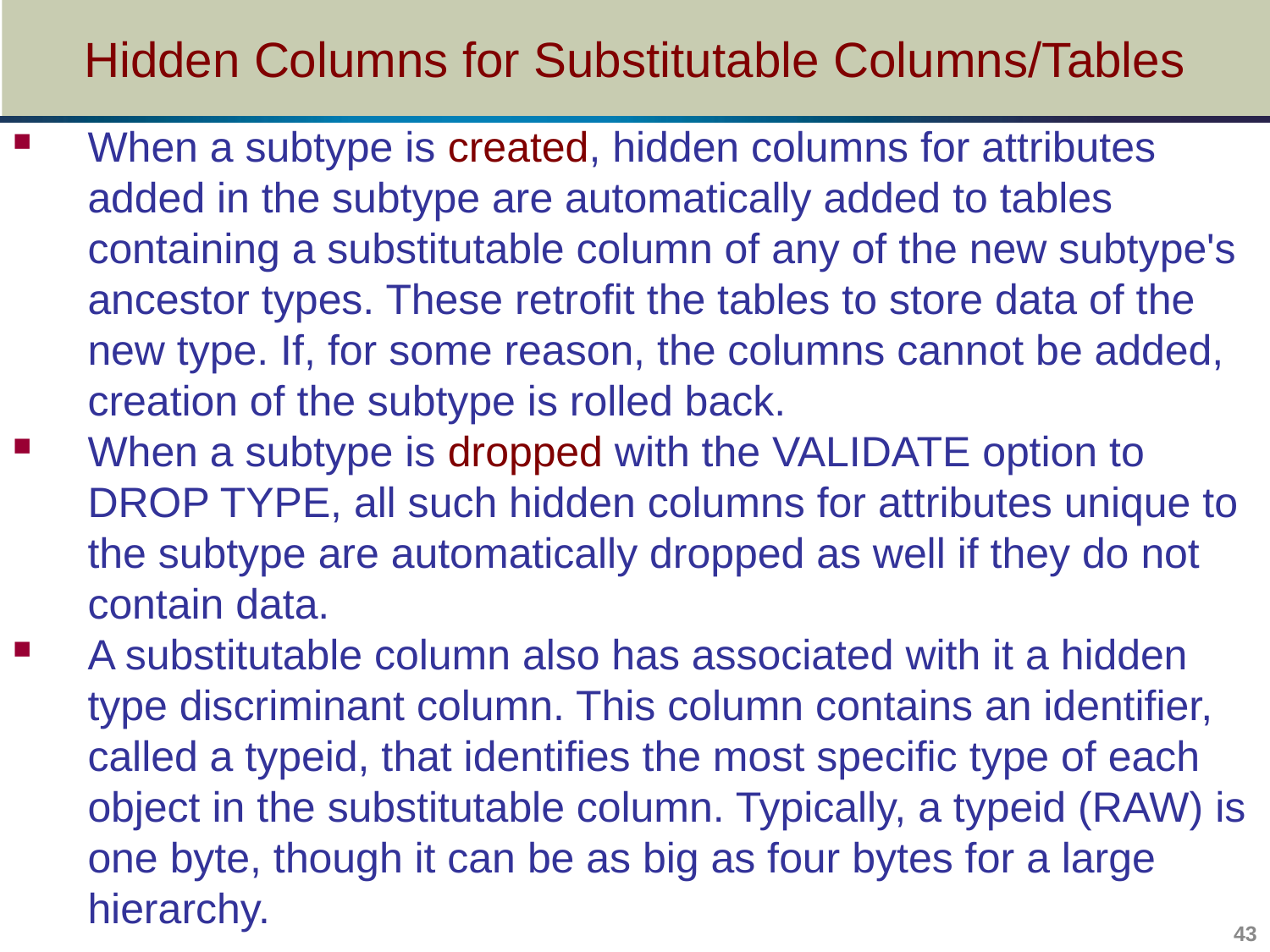

# Hidden Columns for Substitutable Columns/Tables
When a subtype is created, hidden columns for attributes added in the subtype are automatically added to tables containing a substitutable column of any of the new subtype's ancestor types. These retrofit the tables to store data of the new type. If, for some reason, the columns cannot be added, creation of the subtype is rolled back.
When a subtype is dropped with the VALIDATE option to DROP TYPE, all such hidden columns for attributes unique to the subtype are automatically dropped as well if they do not contain data.
A substitutable column also has associated with it a hidden type discriminant column. This column contains an identifier, called a typeid, that identifies the most specific type of each object in the substitutable column. Typically, a typeid (RAW) is one byte, though it can be as big as four bytes for a large hierarchy.
43